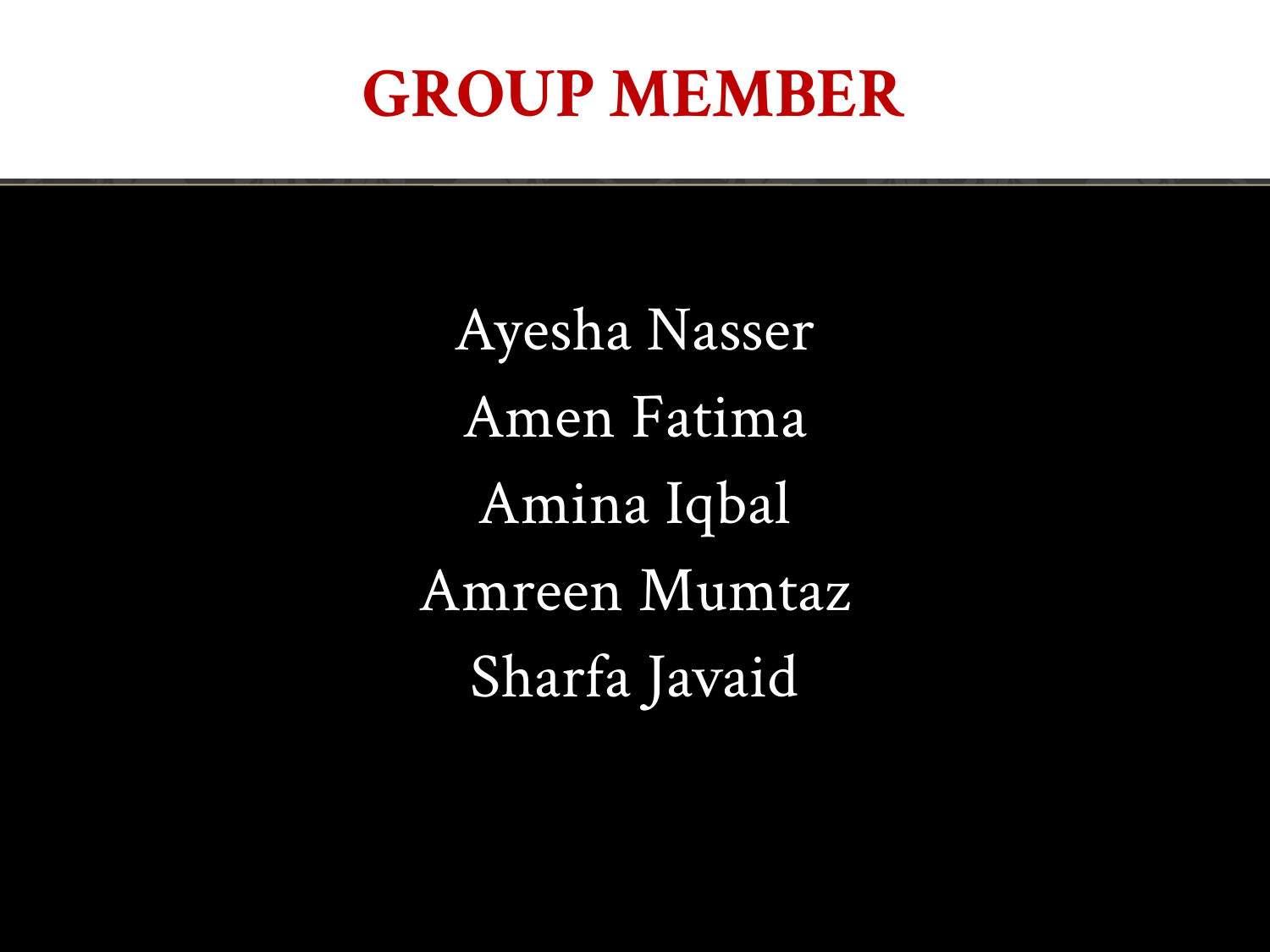

# Group Member
Ayesha Nasser
Amen Fatima
Amina Iqbal
Amreen Mumtaz
Sharfa Javaid